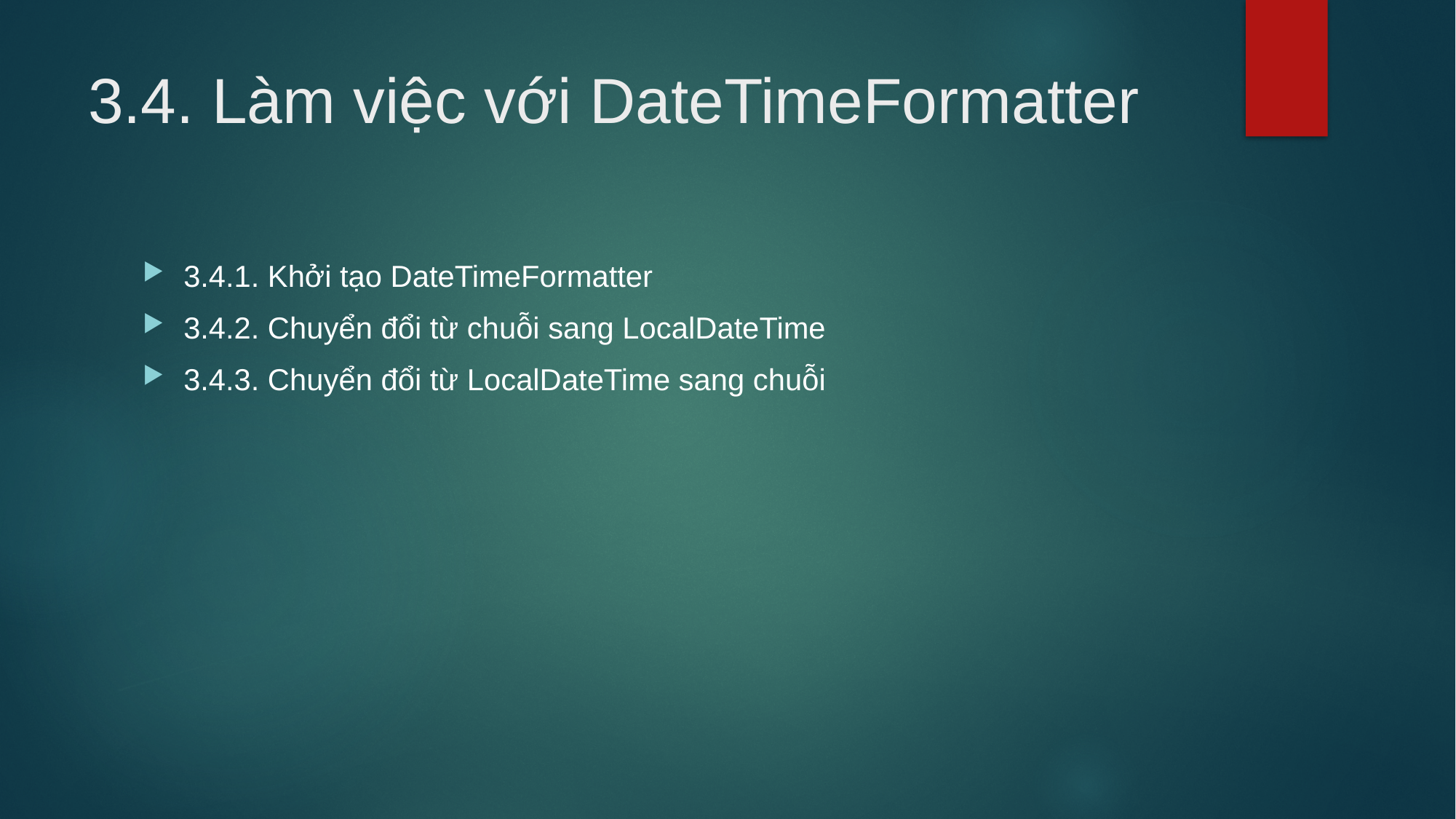

# 3.4. Làm việc với DateTimeFormatter
3.4.1. Khởi tạo DateTimeFormatter
3.4.2. Chuyển đổi từ chuỗi sang LocalDateTime
3.4.3. Chuyển đổi từ LocalDateTime sang chuỗi